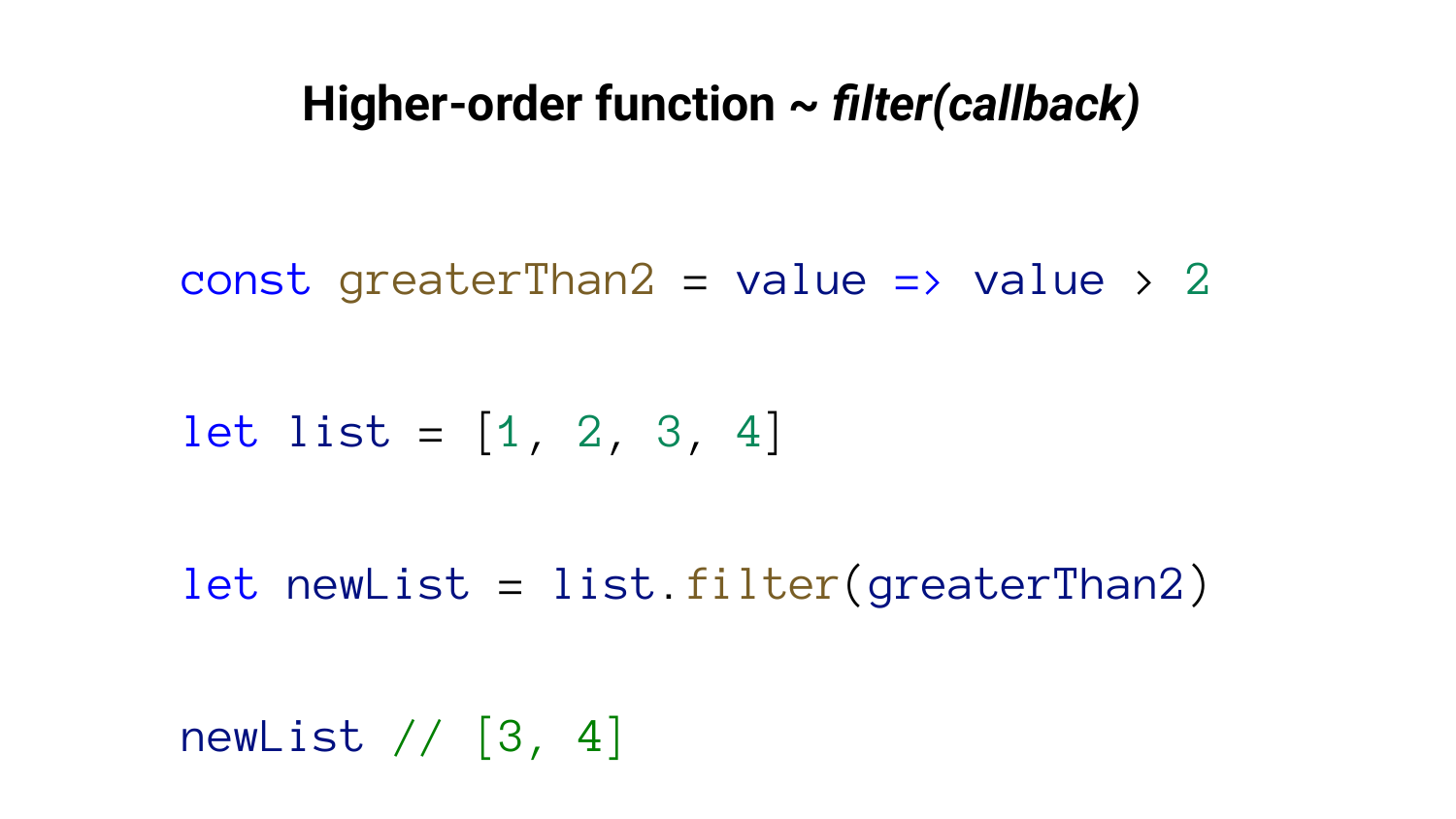

Higher-order function ~ filter(callback)
const greaterThan2 = value => value > 2

let list = [1, 2, 3, 4]

let newList = list.filter(greaterThan2)

newList // [3, 4]